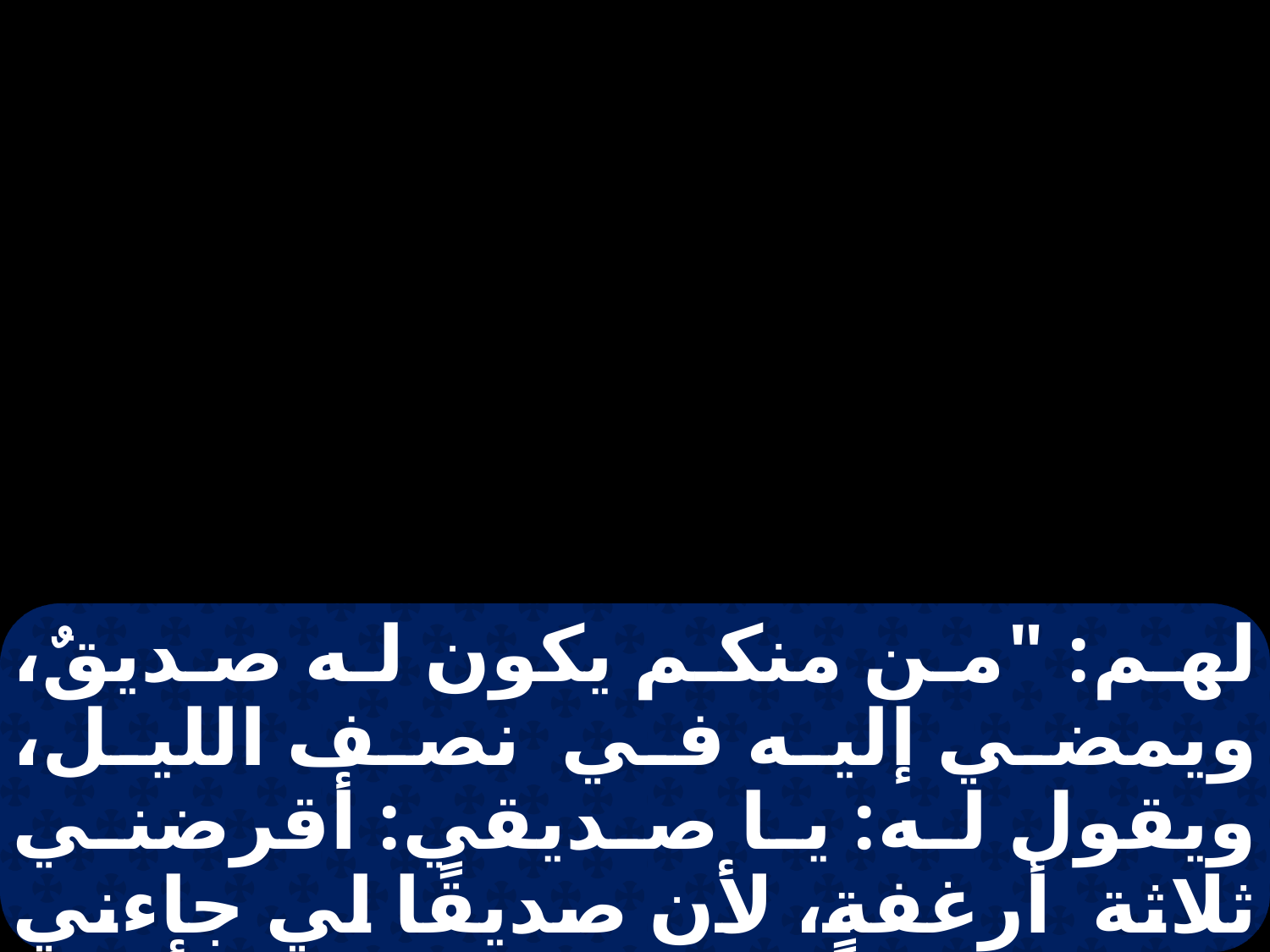

لهم: "من منكم يكون له صديقٌ، ويمضي إليه في  نصف الليل، ويقول له: يا صديقي: أقرضني ثلاثة  أرغفةٍ، لأن صديقًا لي جاءني من الطريق، وليس  لي ما أقدم له. فيجيب ذاك من داخلٍ ويقول: لا